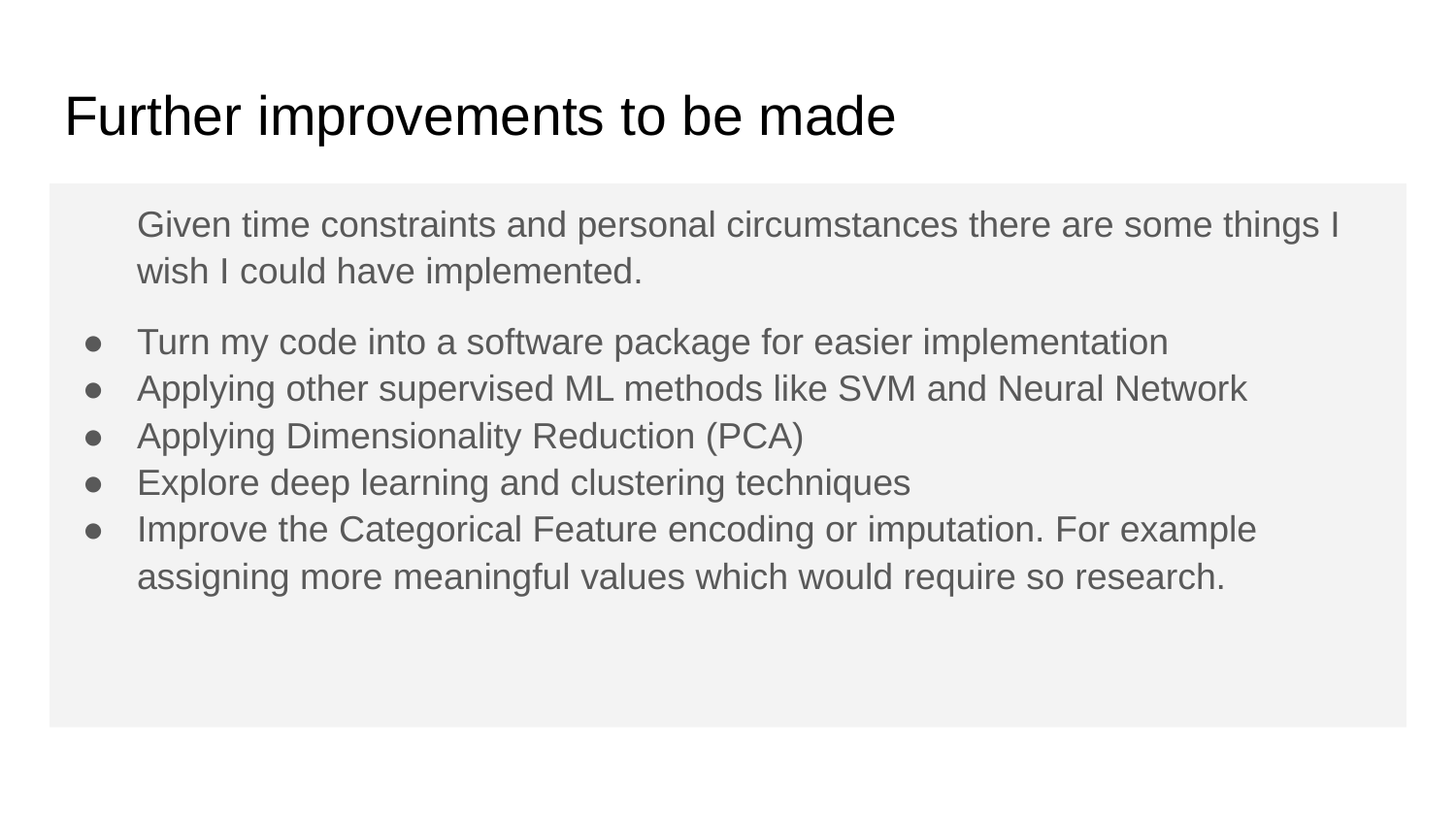

# Further improvements to be made
Given time constraints and personal circumstances there are some things I wish I could have implemented.
Turn my code into a software package for easier implementation
Applying other supervised ML methods like SVM and Neural Network
Applying Dimensionality Reduction (PCA)
Explore deep learning and clustering techniques
Improve the Categorical Feature encoding or imputation. For example assigning more meaningful values which would require so research.